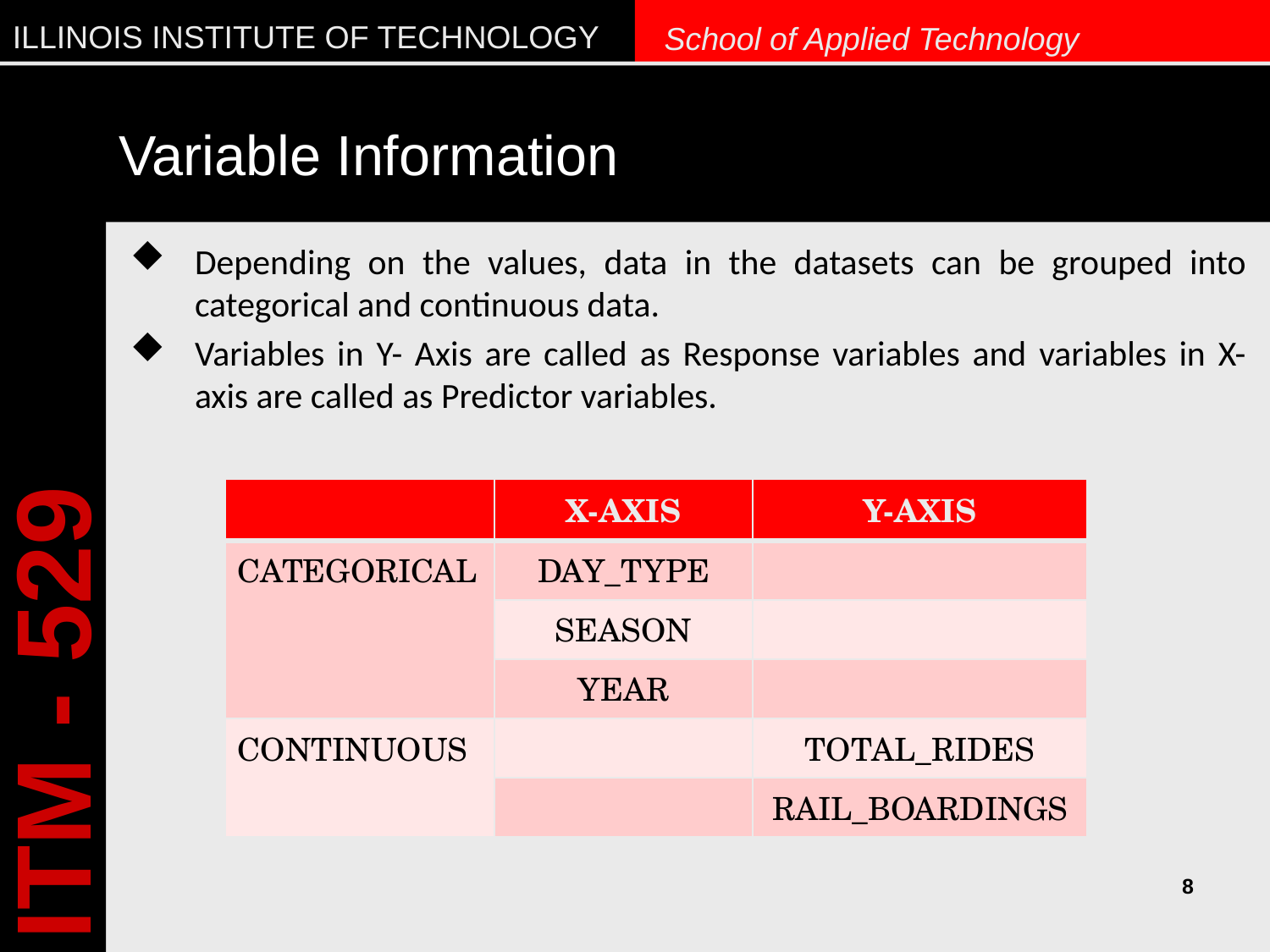

# Variable Information
Depending on the values, data in the datasets can be grouped into categorical and continuous data.
Variables in Y- Axis are called as Response variables and variables in X-axis are called as Predictor variables.

|  | X-AXIS | Y-AXIS |
| --- | --- | --- |
| CATEGORICAL | DAY\_TYPE |  |
|  | SEASON |  |
|  | YEAR |  |
| CONTINUOUS |  | TOTAL\_RIDES |
|  |  | RAIL\_BOARDINGS |
8